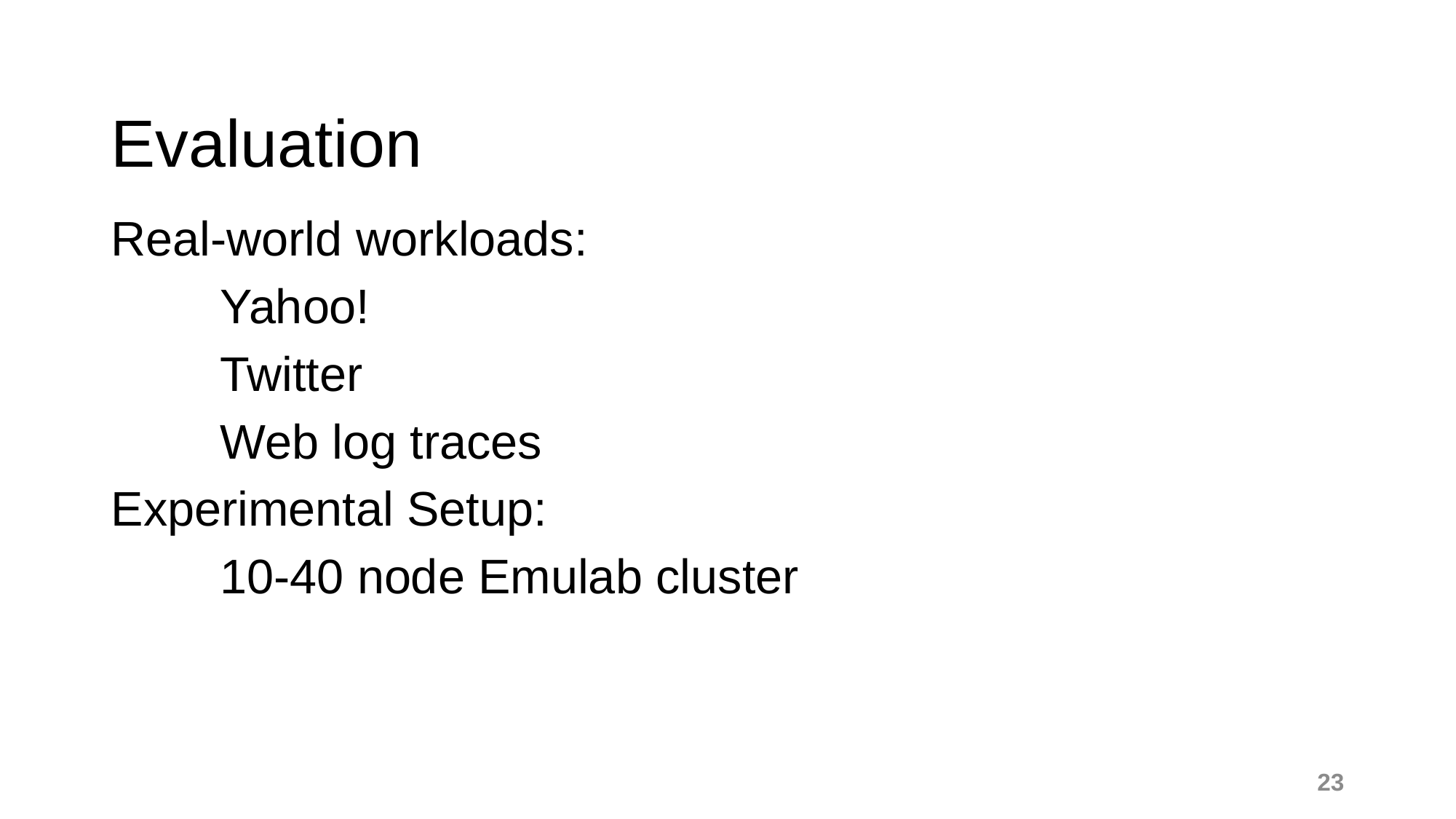

# Evaluation
Real-world workloads:
	Yahoo!
	Twitter
	Web log traces
Experimental Setup:
	10-40 node Emulab cluster
23